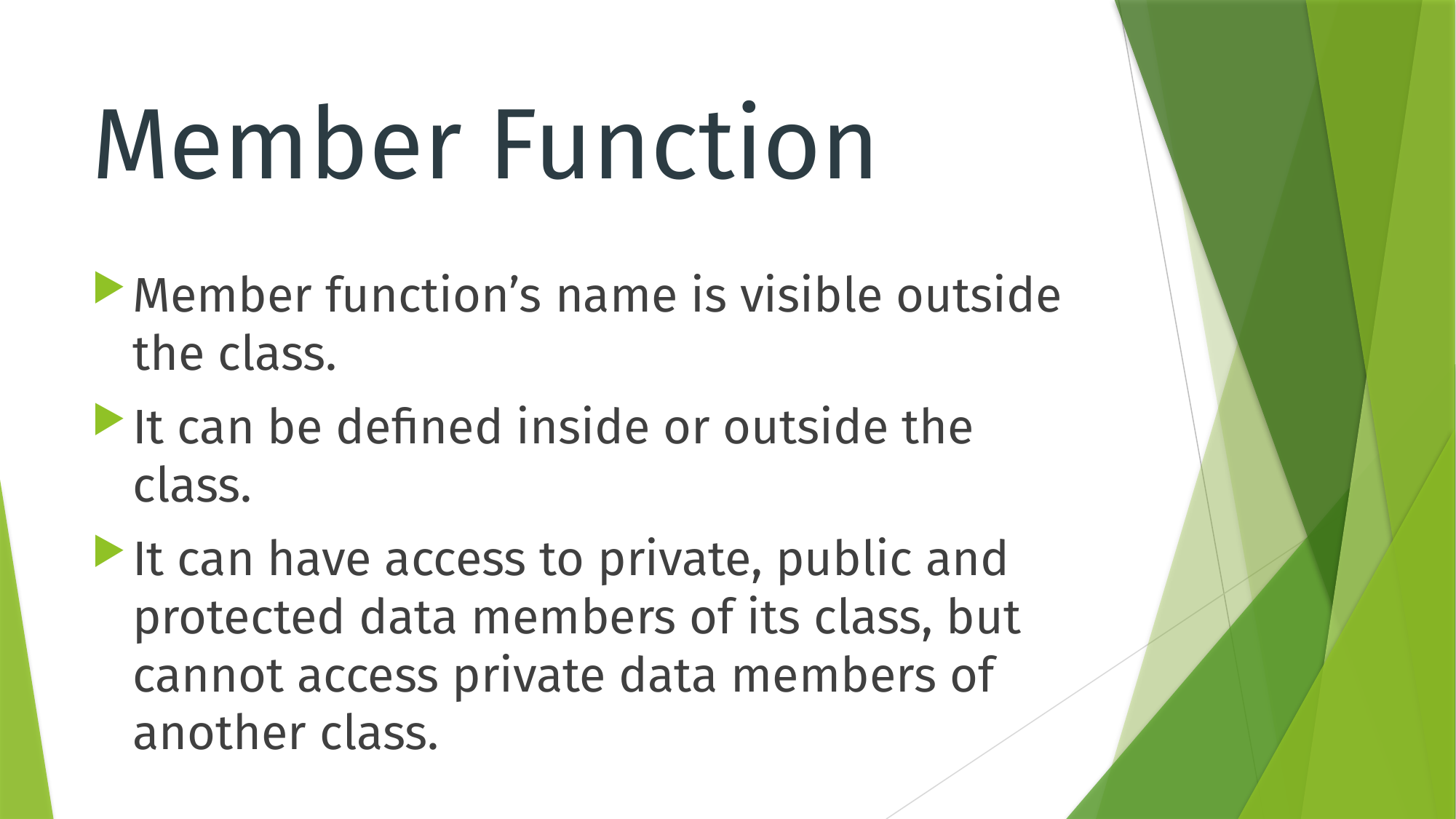

# Member Function
Member function’s name is visible outside the class.
It can be defined inside or outside the class.
It can have access to private, public and protected data members of its class, but cannot access private data members of another class.